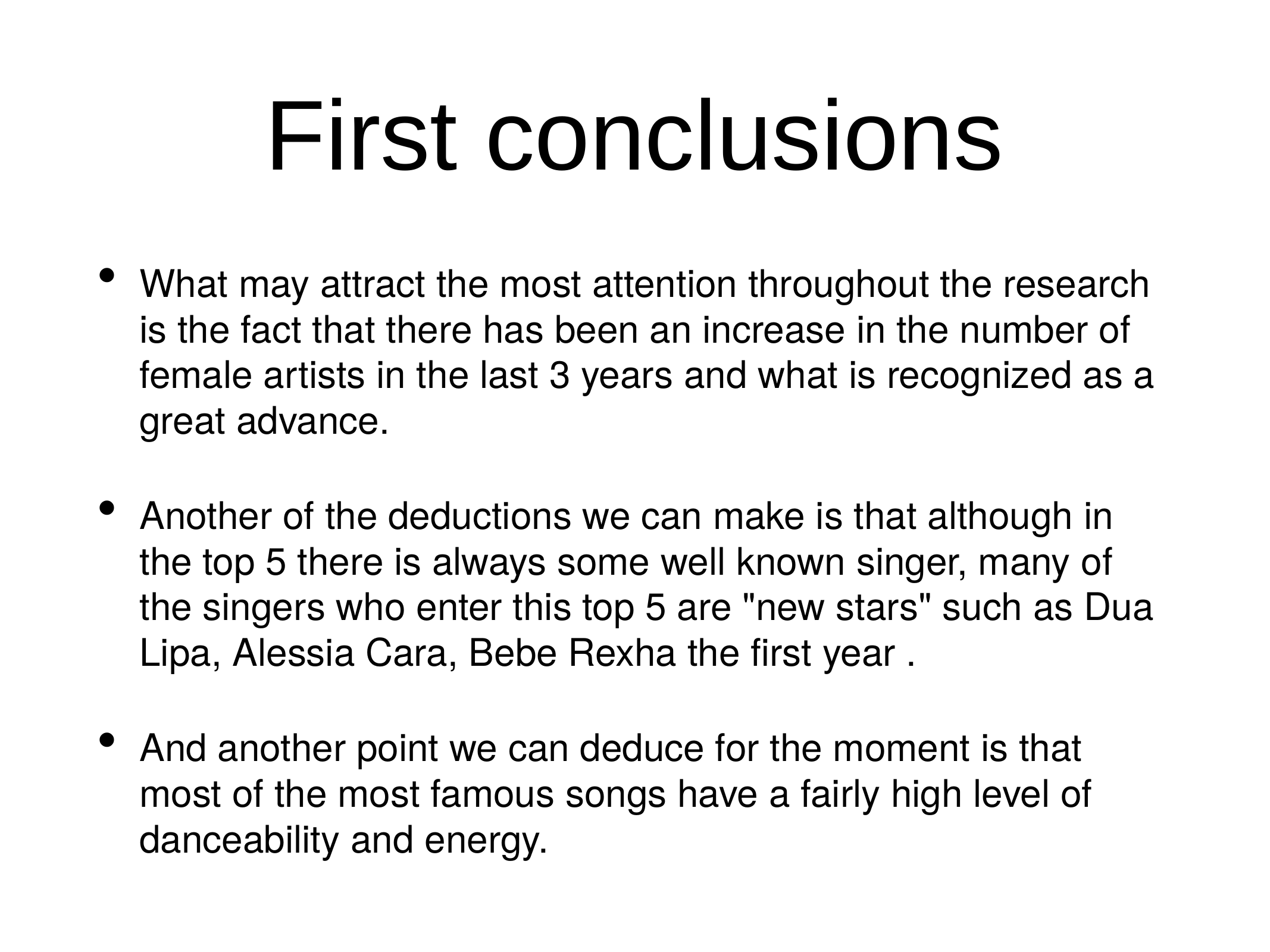

# First conclusions
What may attract the most attention throughout the research is the fact that there has been an increase in the number of female artists in the last 3 years and what is recognized as a great advance.
Another of the deductions we can make is that although in the top 5 there is always some well known singer, many of the singers who enter this top 5 are "new stars" such as Dua Lipa, Alessia Cara, Bebe Rexha the first year .
And another point we can deduce for the moment is that most of the most famous songs have a fairly high level of danceability and energy.